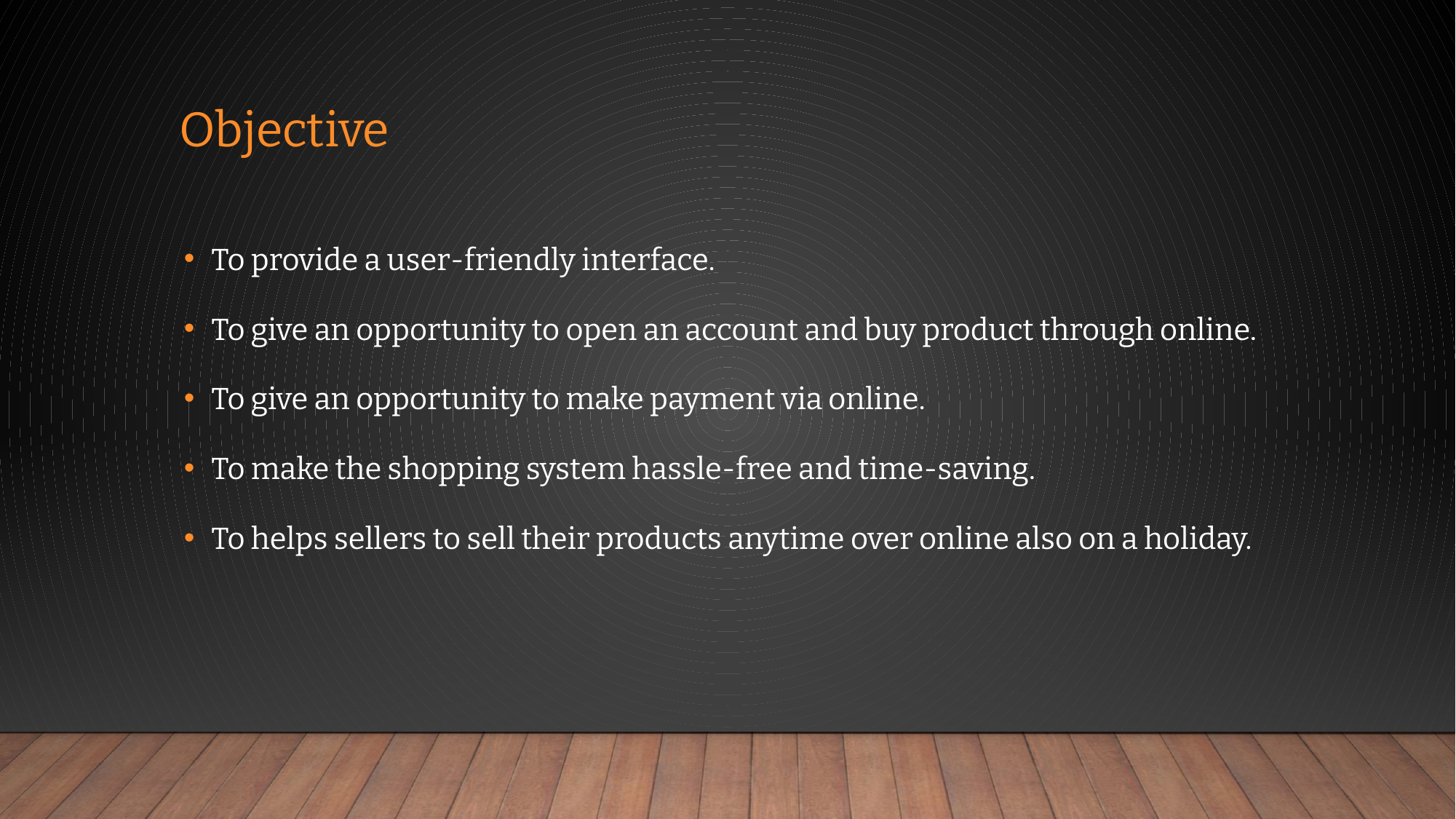

# Objective
To provide a user-friendly interface.
To give an opportunity to open an account and buy product through online.
To give an opportunity to make payment via online.
To make the shopping system hassle-free and time-saving.
To helps sellers to sell their products anytime over online also on a holiday.